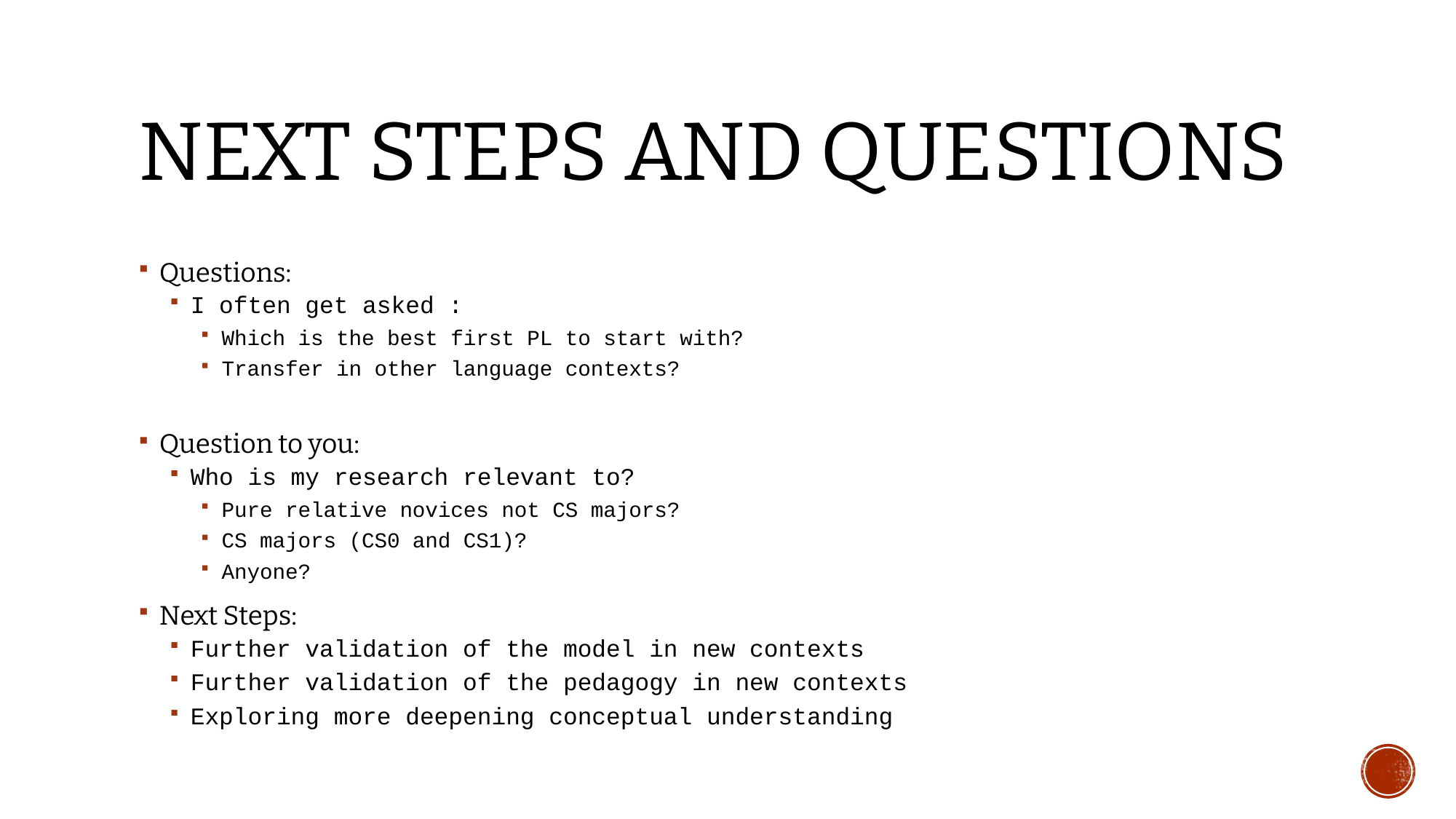

# NEXT STEPS and questions
Questions:
I often get asked :
Which is the best first PL to start with?
Transfer in other language contexts?

Question to you:
Who is my research relevant to?
Pure relative novices not CS majors?
CS majors (CS0 and CS1)?
Anyone?
Next Steps:
Further validation of the model in new contexts
Further validation of the pedagogy in new contexts
Exploring more deepening conceptual understanding